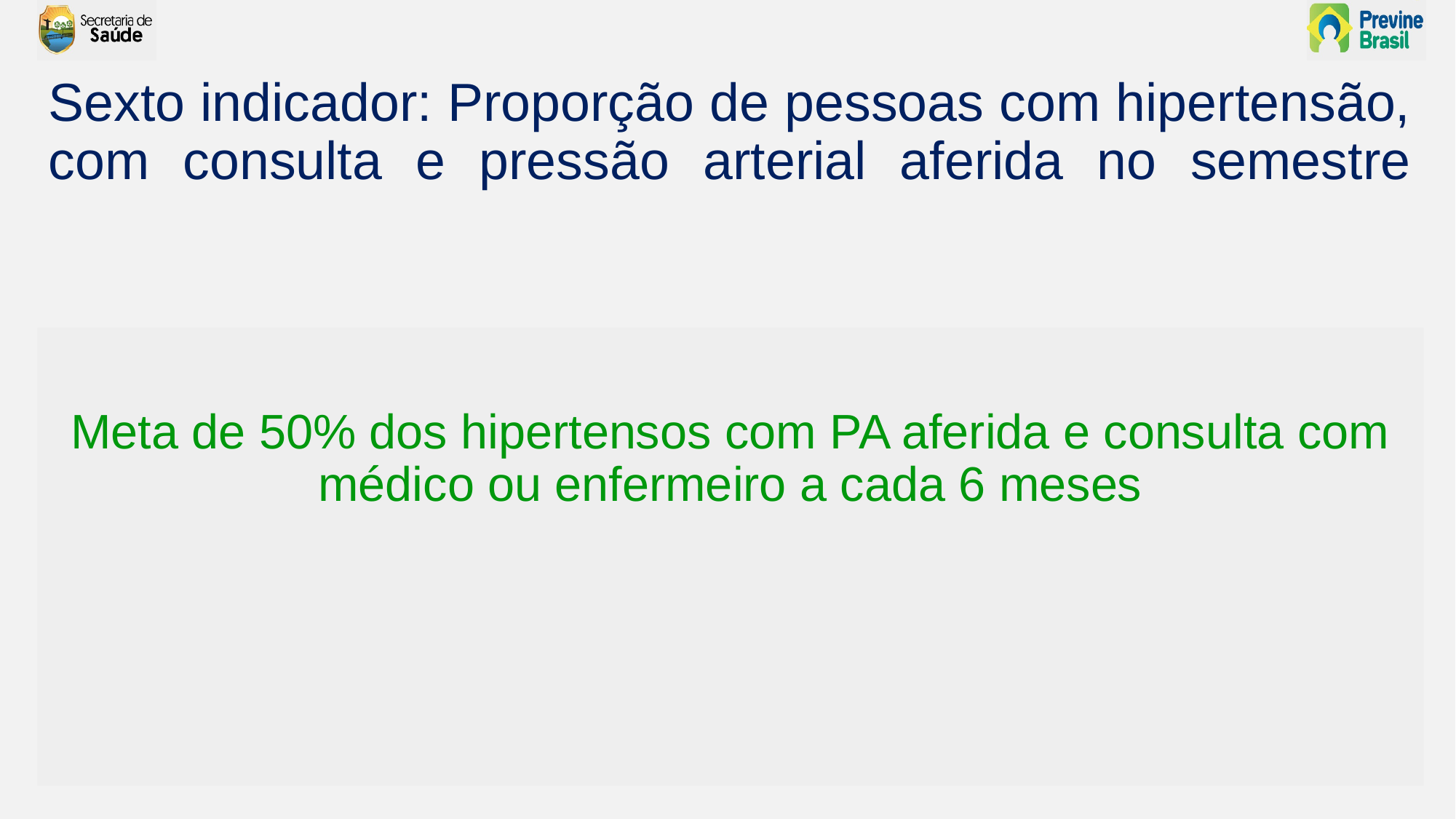

# Sexto indicador: Proporção de pessoas com hipertensão, com consulta e pressão arterial aferida no semestre

Meta de 50% dos hipertensos com PA aferida e consulta com médico ou enfermeiro a cada 6 meses